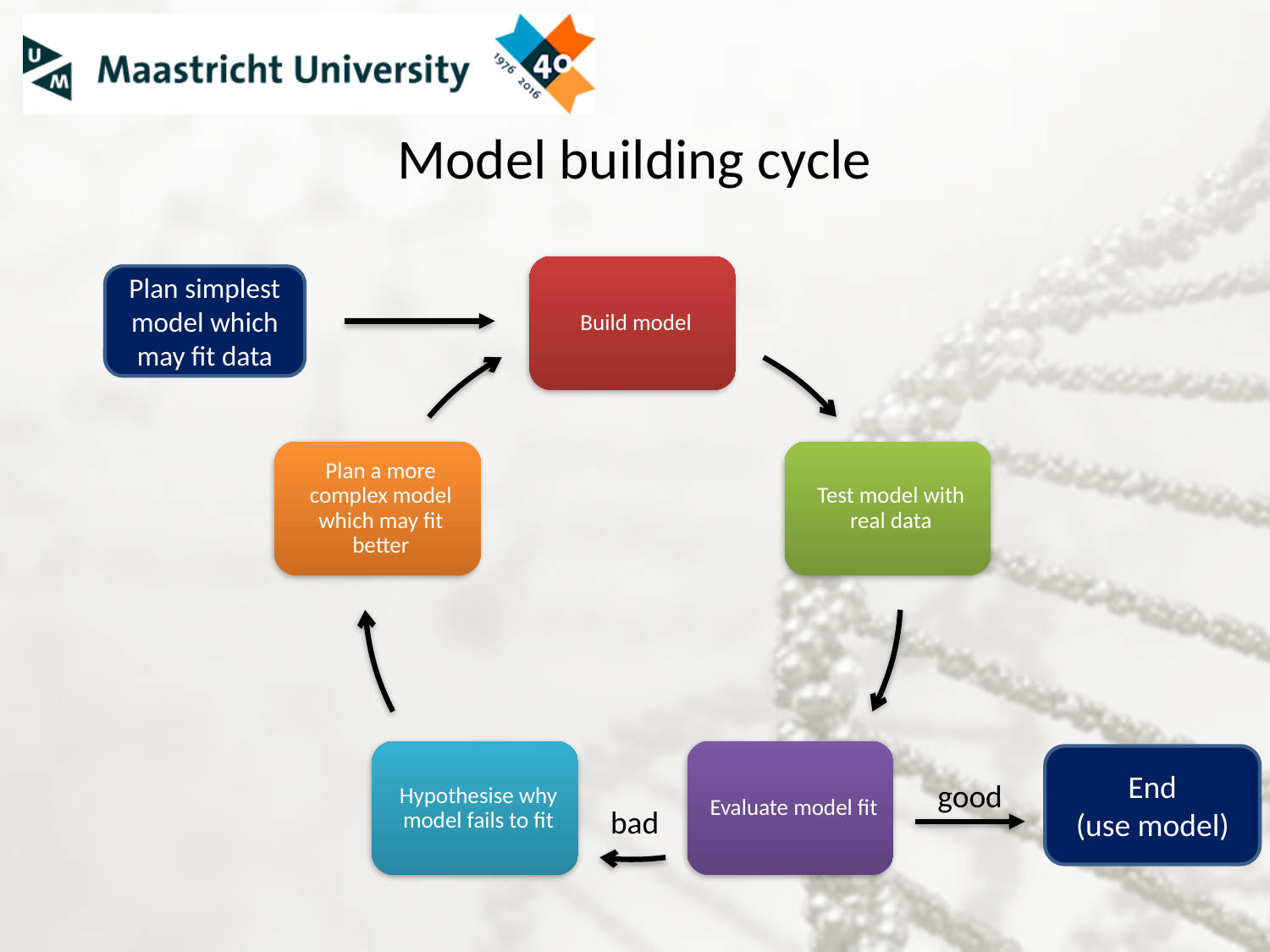

# Model building cycle
Build model
Test model with real data
Evaluate model fit
Hypothesise why model fails to fit
Plan a more complex model which may fit better
Plan simplest model which may fit data
End
(use model)
good
bad